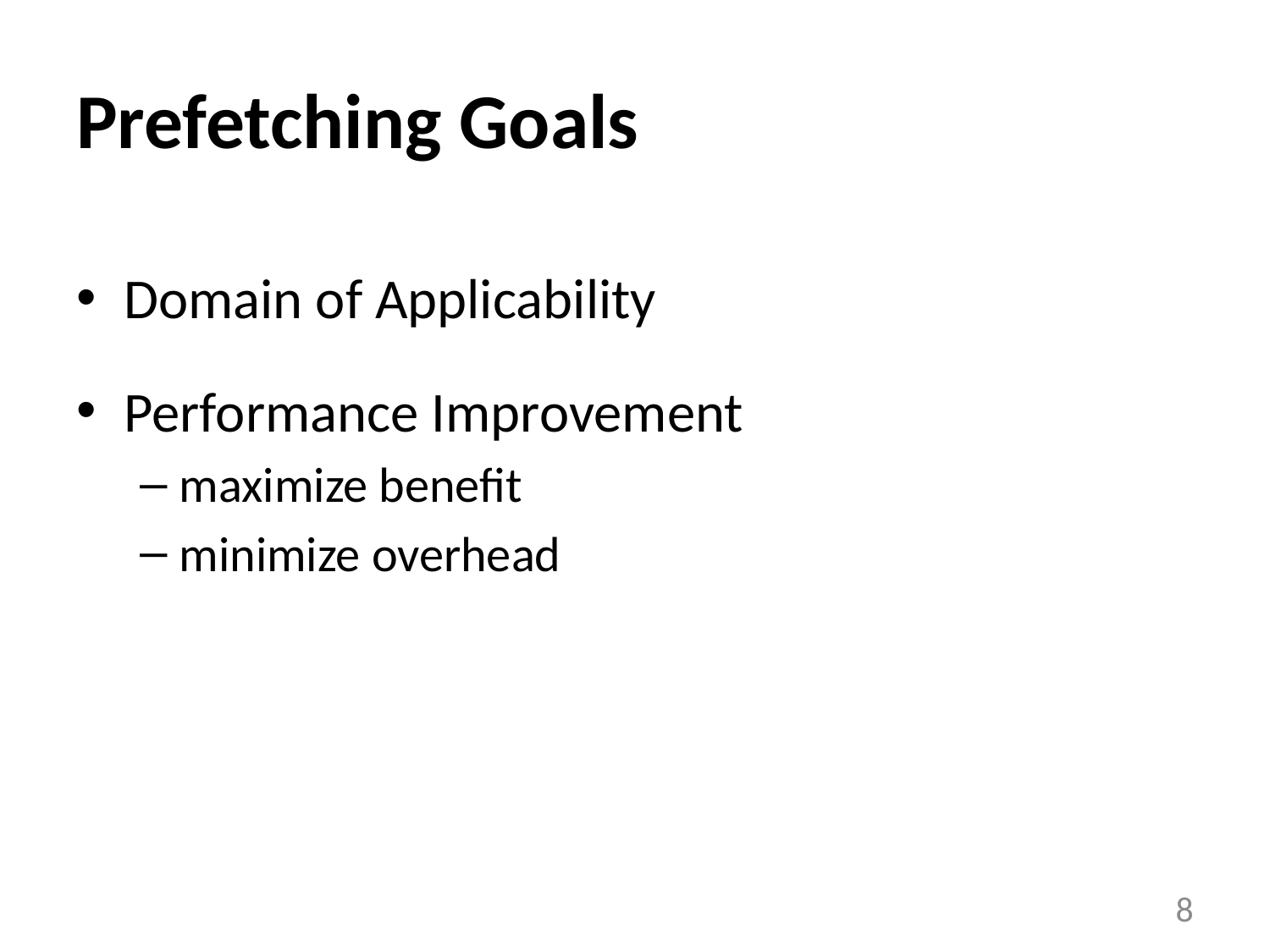

# Prefetching Goals
Domain of Applicability
Performance Improvement
maximize benefit
minimize overhead
8